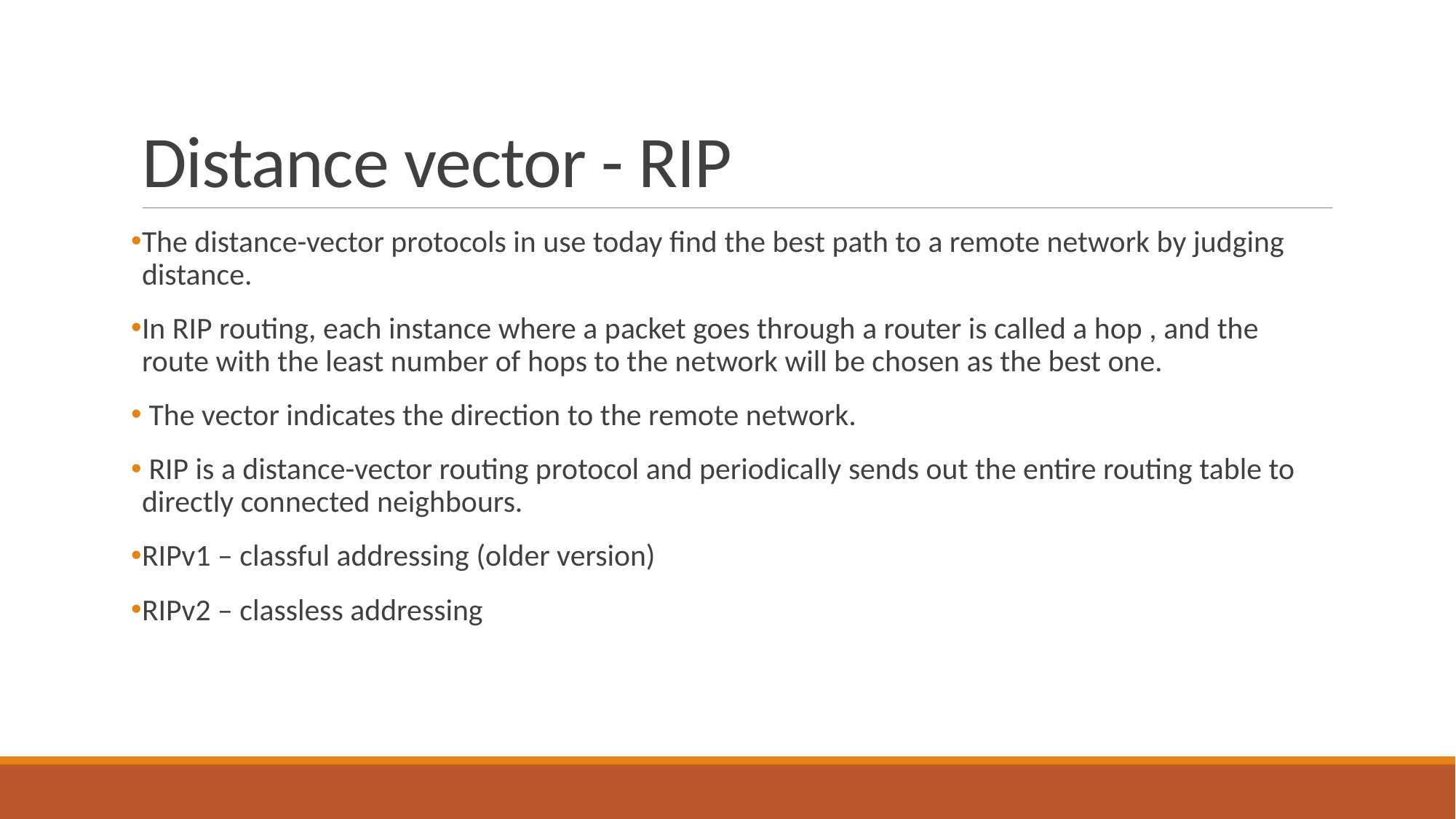

# Distance vector - RIP
The distance-vector protocols in use today find the best path to a remote network by judging distance.
In RIP routing, each instance where a packet goes through a router is called a hop , and the route with the least number of hops to the network will be chosen as the best one.
 The vector indicates the direction to the remote network.
 RIP is a distance-vector routing protocol and periodically sends out the entire routing table to directly connected neighbours.
RIPv1 – classful addressing (older version)
RIPv2 – classless addressing